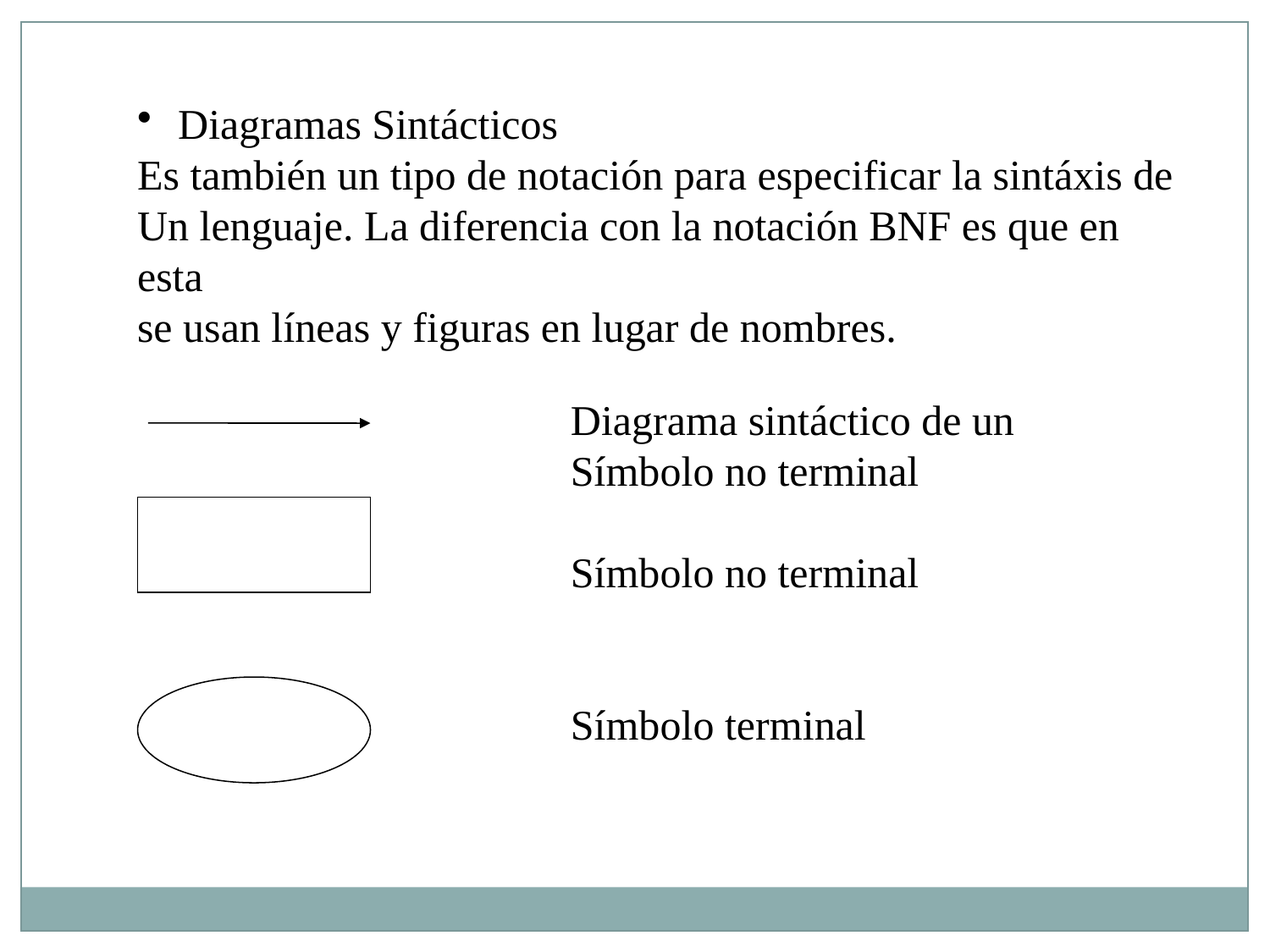

Diagramas Sintácticos
Es también un tipo de notación para especificar la sintáxis de
Un lenguaje. La diferencia con la notación BNF es que en esta
se usan líneas y figuras en lugar de nombres.

Diagrama sintáctico de un
Símbolo no terminal

Símbolo no terminal

Símbolo terminal